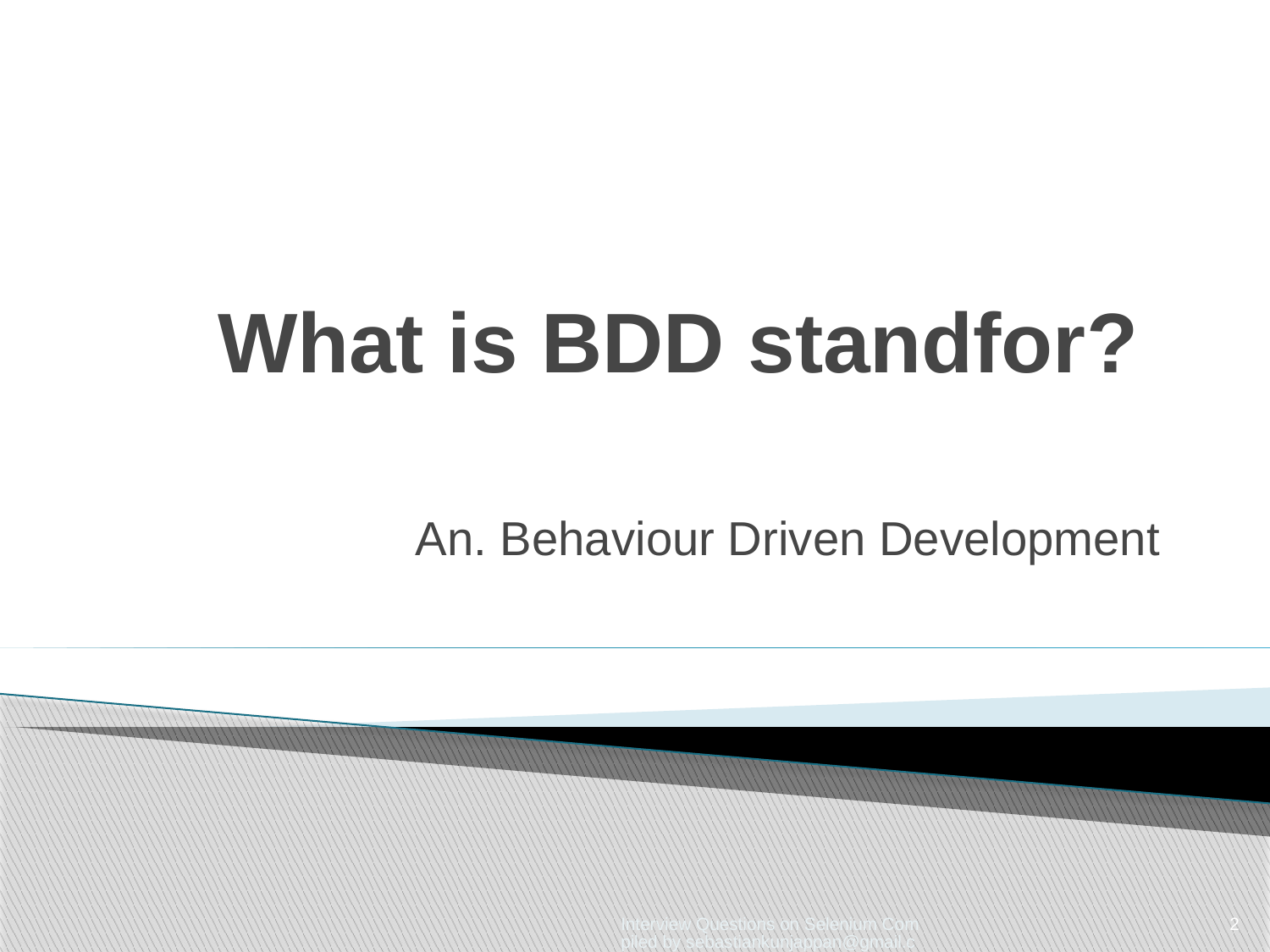

# What is BDD standfor?
An. Behaviour Driven Development
Interview Questions on Selenium Compiled by sebastiankunjappan@gmail.com
2